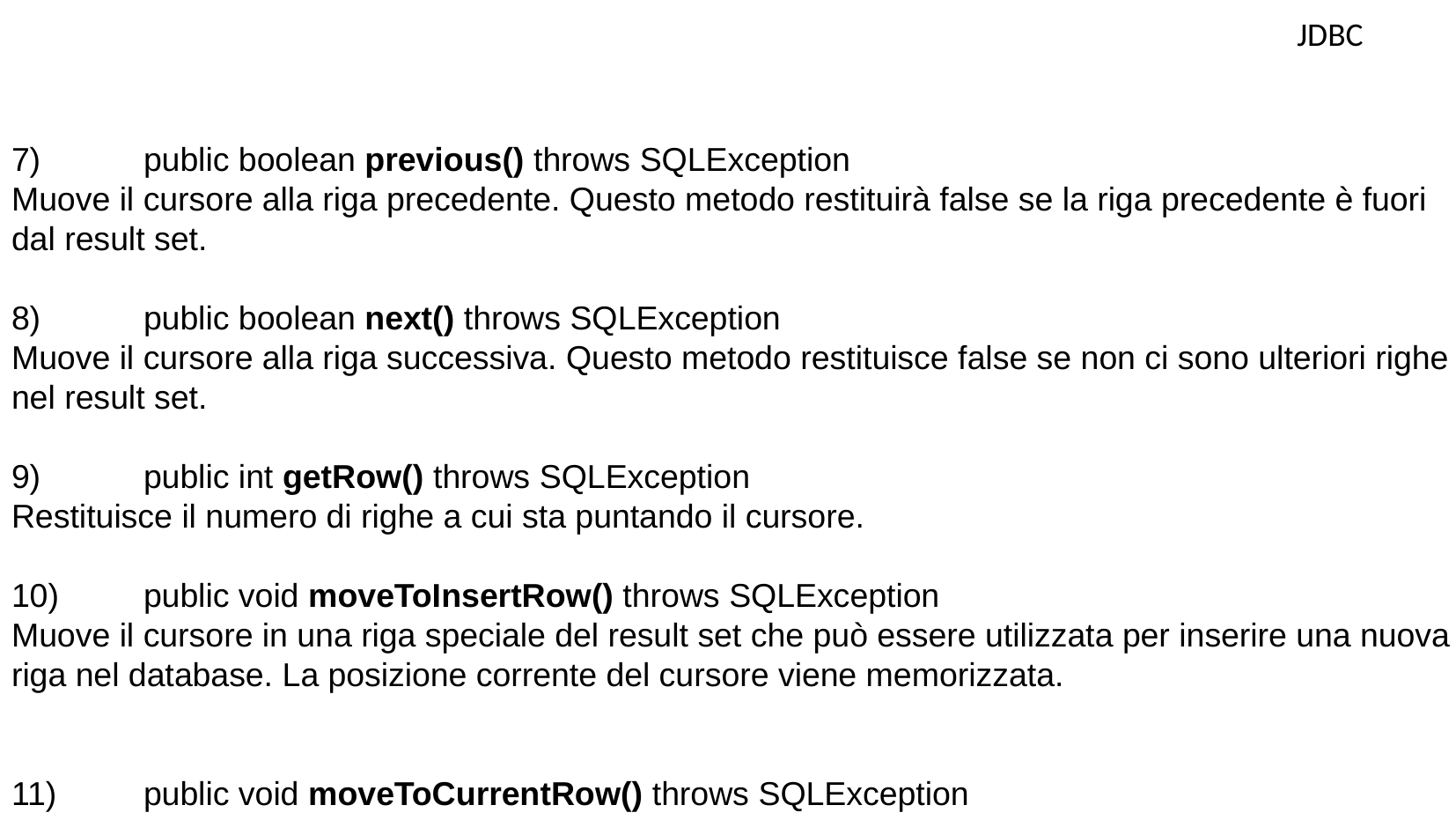

JDBC
7)	public boolean previous() throws SQLException
Muove il cursore alla riga precedente. Questo metodo restituirà false se la riga precedente è fuori dal result set.

8)	public boolean next() throws SQLException
Muove il cursore alla riga successiva. Questo metodo restituisce false se non ci sono ulteriori righe nel result set.

9)	public int getRow() throws SQLException
Restituisce il numero di righe a cui sta puntando il cursore.

10)	public void moveToInsertRow() throws SQLException
Muove il cursore in una riga speciale del result set che può essere utilizzata per inserire una nuova riga nel database. La posizione corrente del cursore viene memorizzata.

11)	public void moveToCurrentRow() throws SQLException
Muove il cursore indietro alla riga corrente se il cursore si trova alla insert row; altrimenti, questo metodo non fa nulla.

Per una migliore comprensione, si studi il codice di esempio di JDBC_Navigate_example.java.